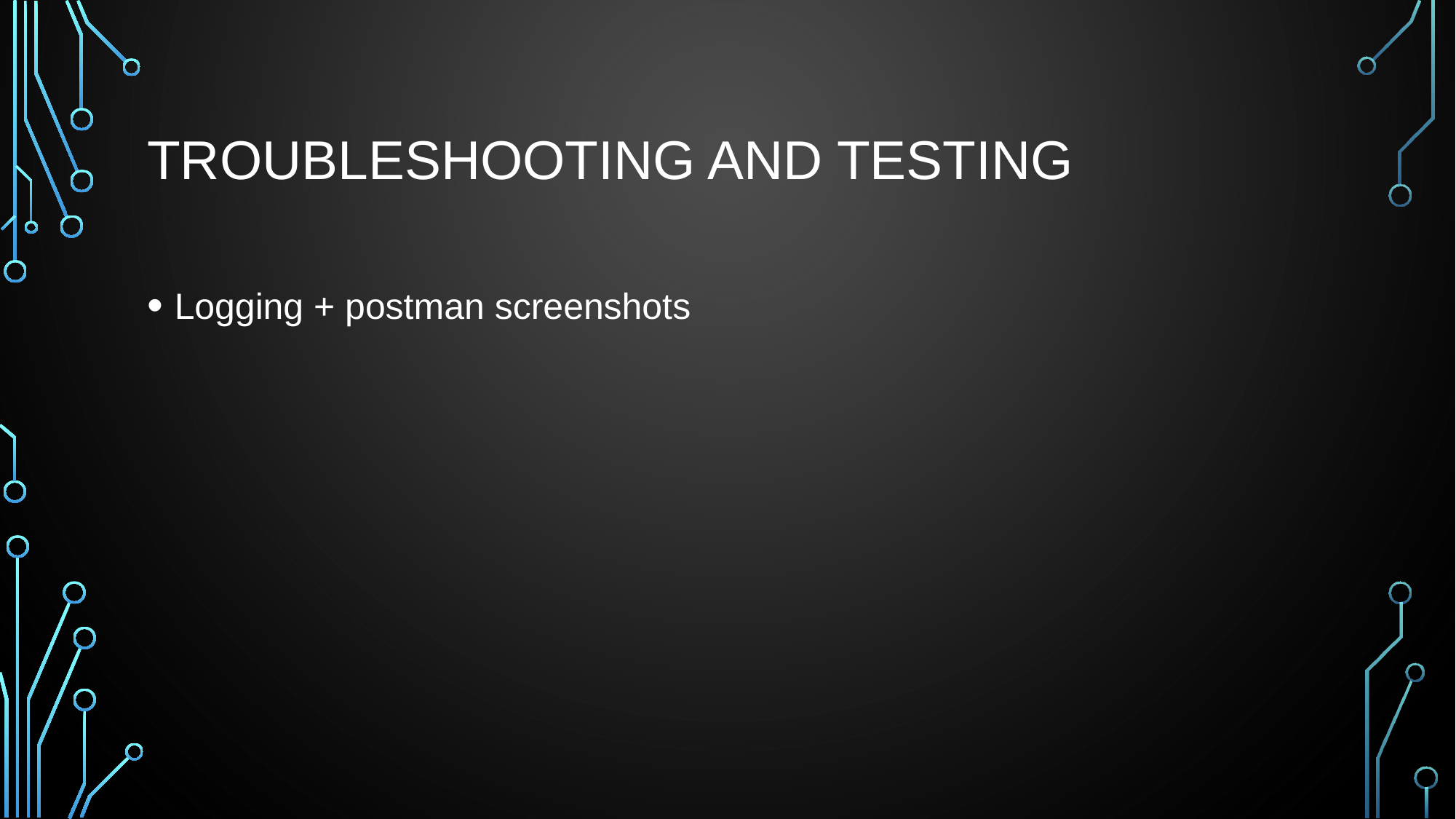

# Troubleshooting and testing
Logging + postman screenshots